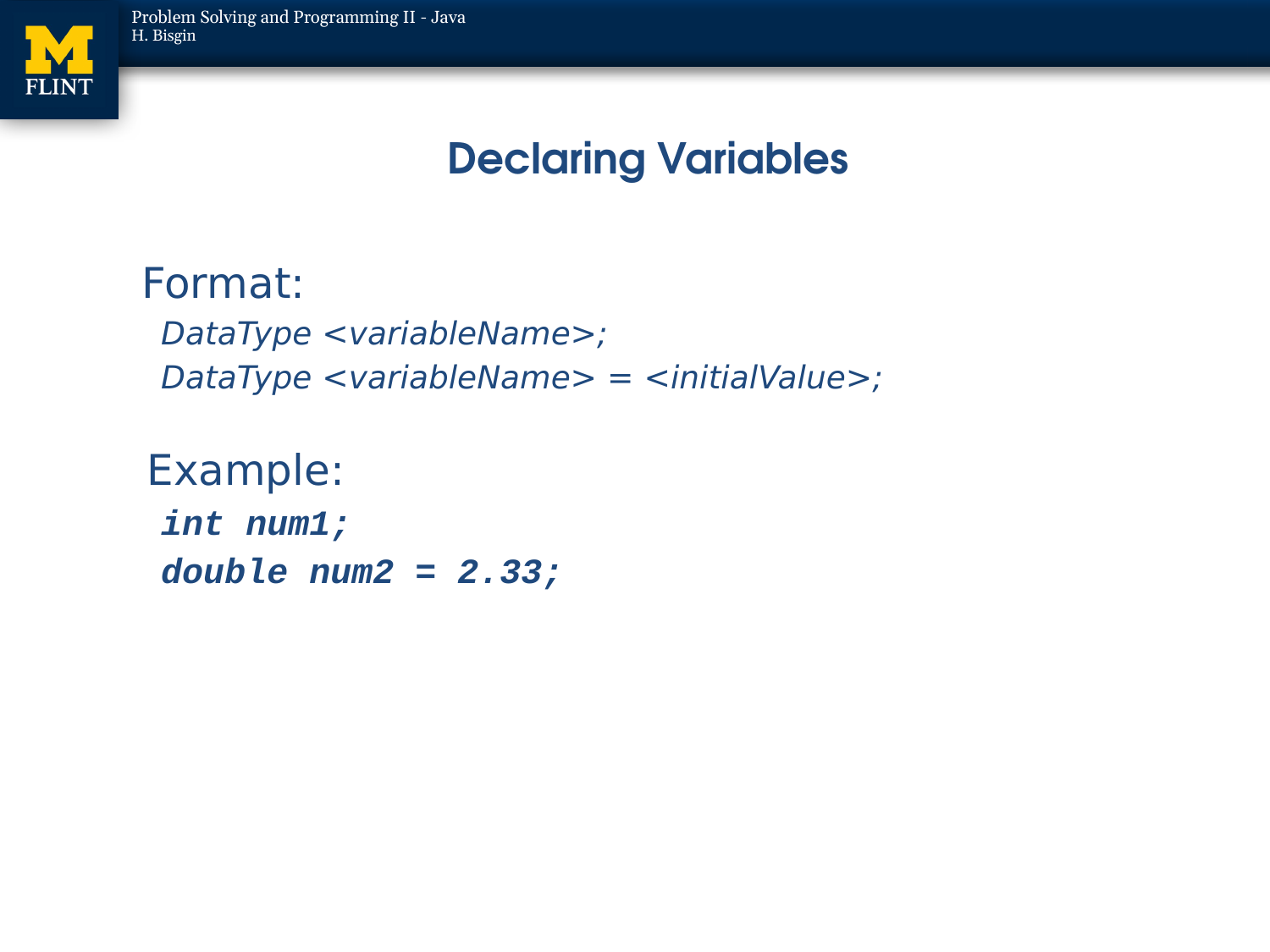

# Declaring Variables

   Format:
DataType <variableName>;
DataType <variableName> = <initialValue>;

   Example:
int num1;
double num2 = 2.33;